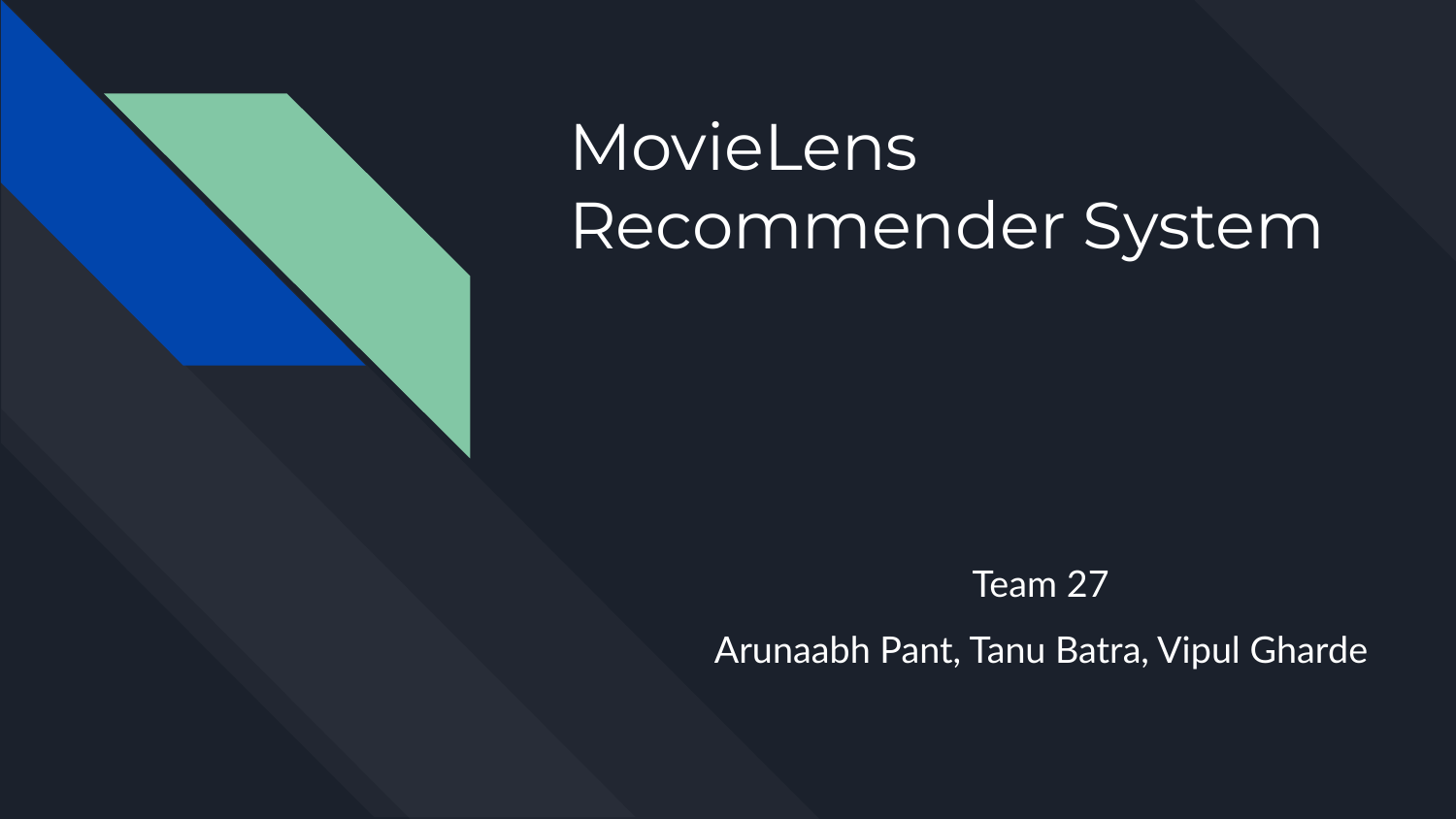

# MovieLens Recommender System
Team 27
Arunaabh Pant, Tanu Batra, Vipul Gharde